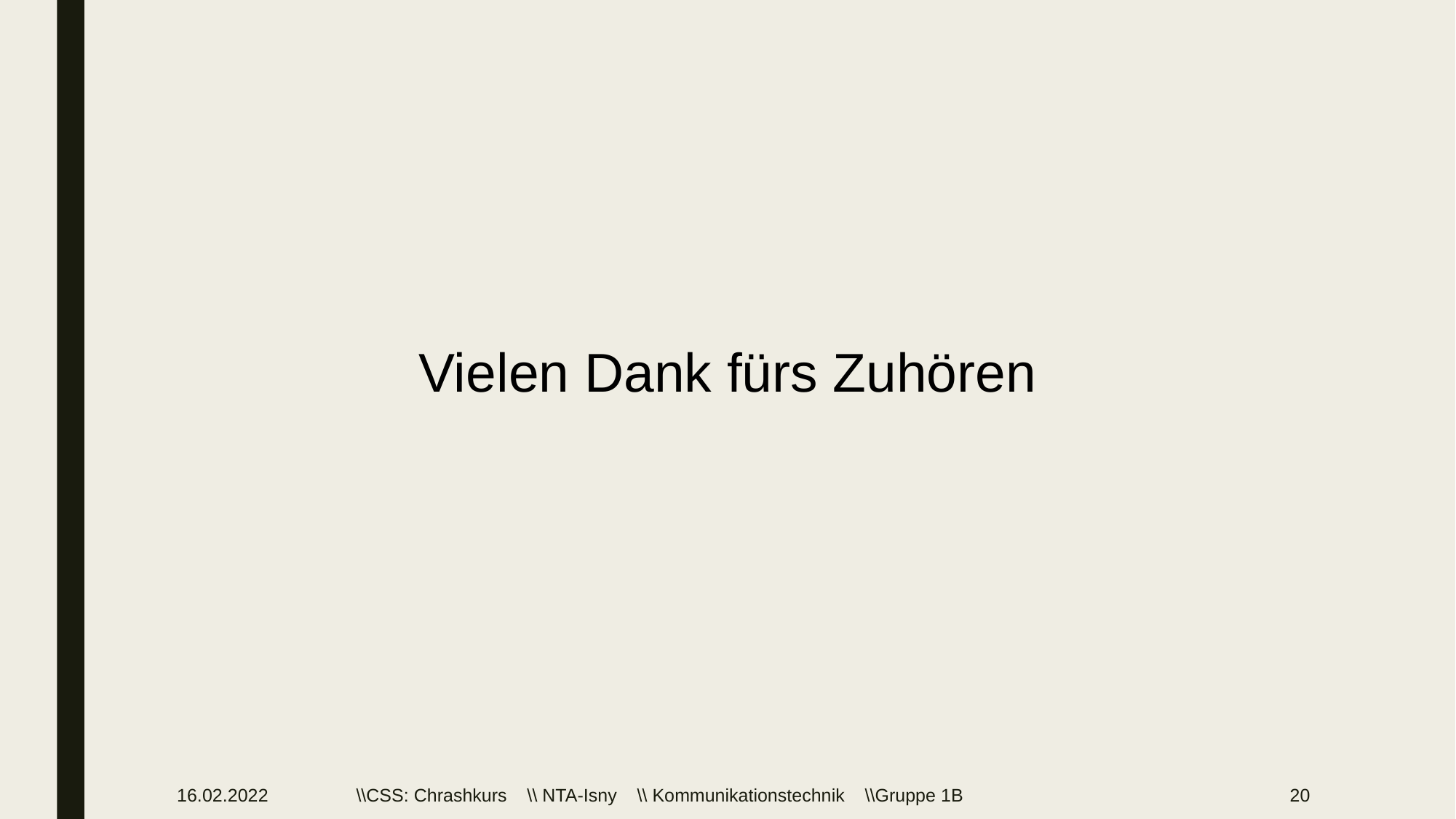

Vielen Dank fürs Zuhören
16.02.2022
\\CSS: Chrashkurs    \\ NTA-Isny    \\ Kommunikationstechnik    \\Gruppe 1B
20